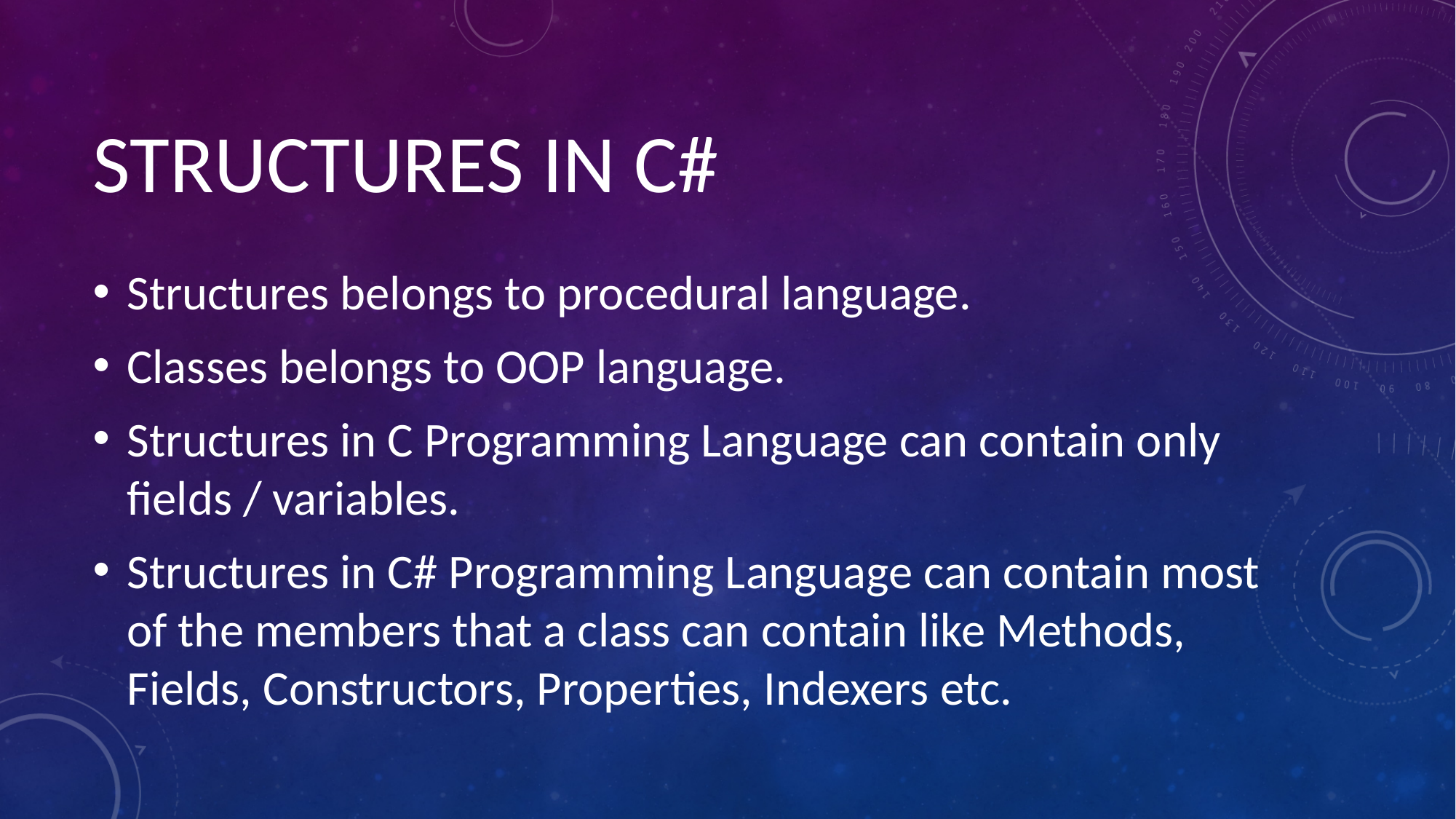

# STRUCTURES IN C#
Structures belongs to procedural language.
Classes belongs to OOP language.
Structures in C Programming Language can contain only fields / variables.
Structures in C# Programming Language can contain most of the members that a class can contain like Methods, Fields, Constructors, Properties, Indexers etc.